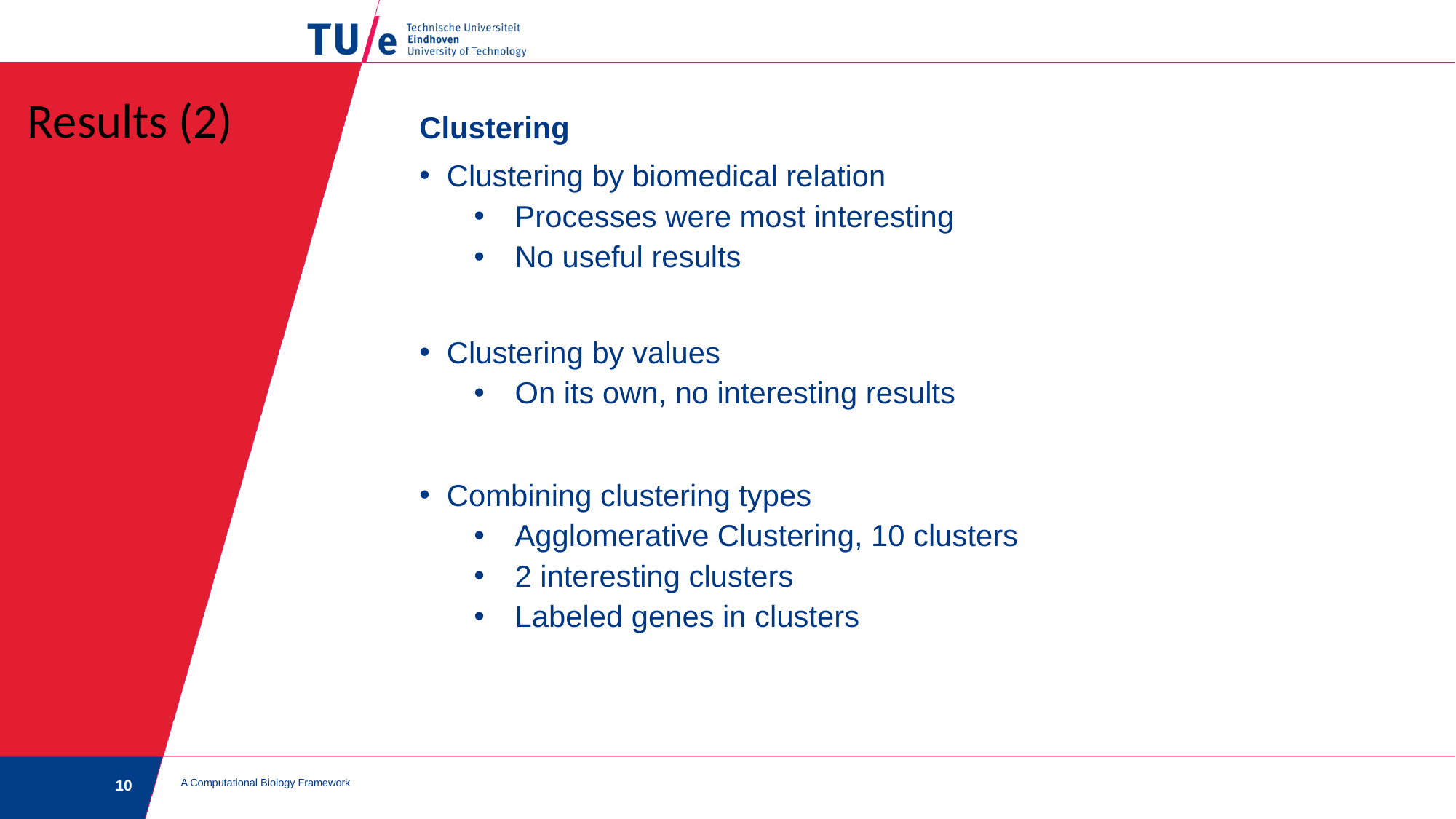

Results (2)
Clustering
Clustering by biomedical relation
Processes were most interesting
No useful results

Clustering by values
On its own, no interesting results

Combining clustering types
Agglomerative Clustering, 10 clusters
2 interesting clusters
Labeled genes in clusters

A Computational Biology Framework